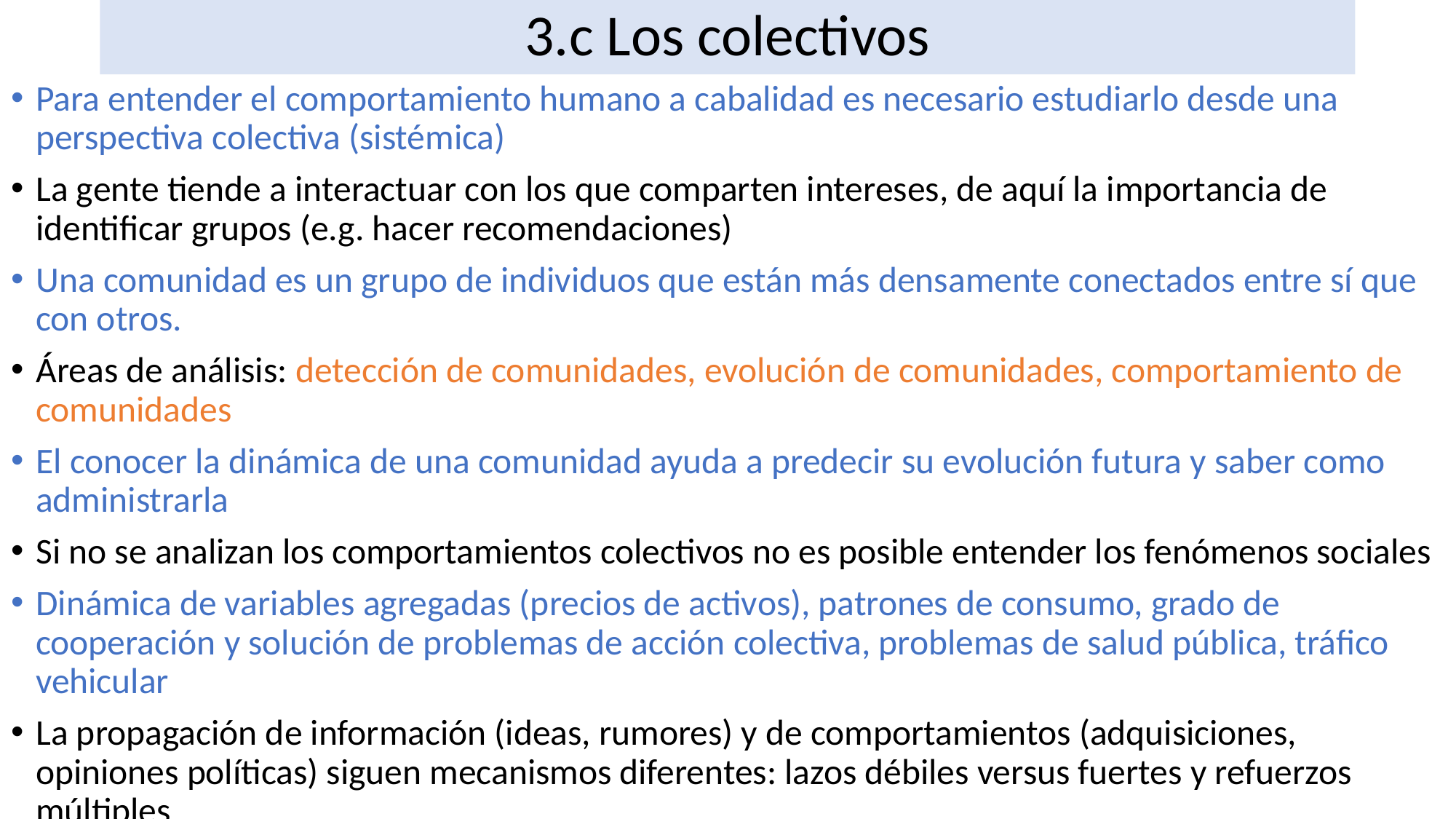

# 3.c Los colectivos
Para entender el comportamiento humano a cabalidad es necesario estudiarlo desde una perspectiva colectiva (sistémica)
La gente tiende a interactuar con los que comparten intereses, de aquí la importancia de identificar grupos (e.g. hacer recomendaciones)
Una comunidad es un grupo de individuos que están más densamente conectados entre sí que con otros.
Áreas de análisis: detección de comunidades, evolución de comunidades, comportamiento de comunidades
El conocer la dinámica de una comunidad ayuda a predecir su evolución futura y saber como administrarla
Si no se analizan los comportamientos colectivos no es posible entender los fenómenos sociales
Dinámica de variables agregadas (precios de activos), patrones de consumo, grado de cooperación y solución de problemas de acción colectiva, problemas de salud pública, tráfico vehicular
La propagación de información (ideas, rumores) y de comportamientos (adquisiciones, opiniones políticas) siguen mecanismos diferentes: lazos débiles versus fuertes y refuerzos múltiples